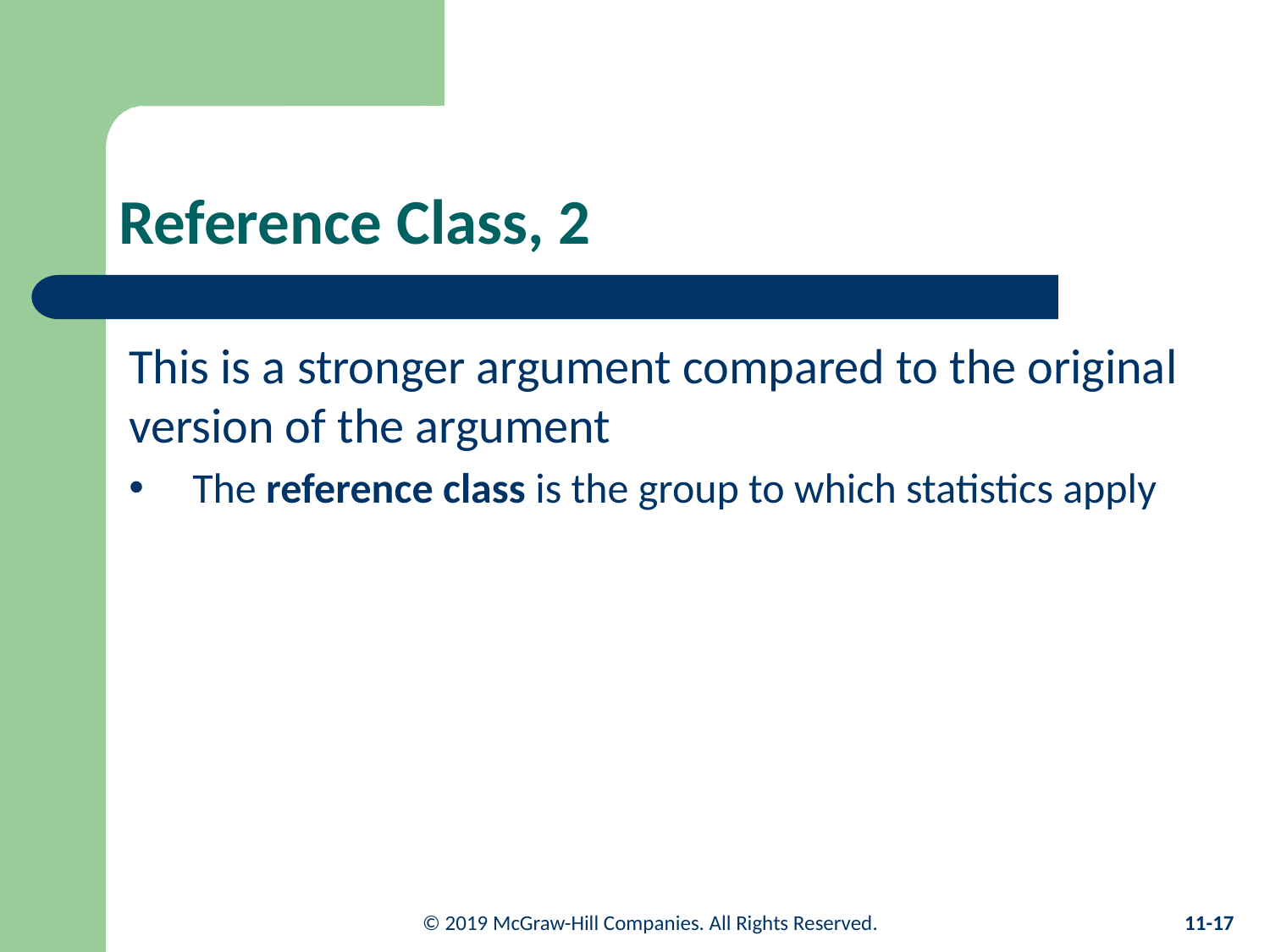

# Reference Class, 2
This is a stronger argument compared to the original version of the argument
The reference class is the group to which statistics apply